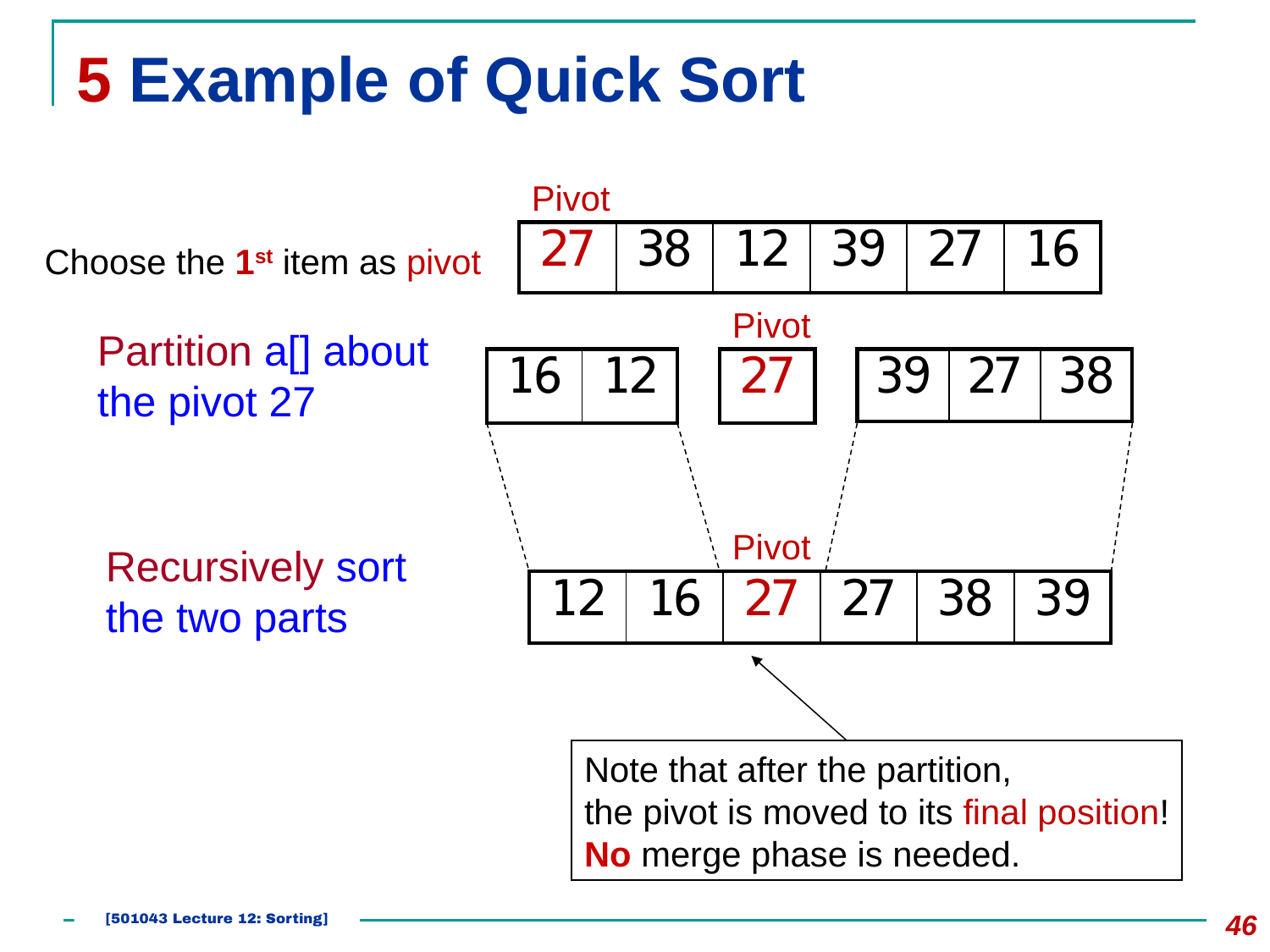

# 5 Example of Quick Sort
Pivot
| 27 | 38 | 12 | 39 | 27 | 16 |
| --- | --- | --- | --- | --- | --- |
Choose the 1st item as pivot
Pivot
Partition a[] about the pivot 27
| 16 | 12 |
| --- | --- |
| 27 |
| --- |
| 39 | 27 | 38 |
| --- | --- | --- |
Pivot
Recursively sort the two parts
| 12 | 16 | 27 | 27 | 38 | 39 |
| --- | --- | --- | --- | --- | --- |
Note that after the partition,
the pivot is moved to its final position!
No merge phase is needed.
46
[501043 Lecture 12: Sorting]